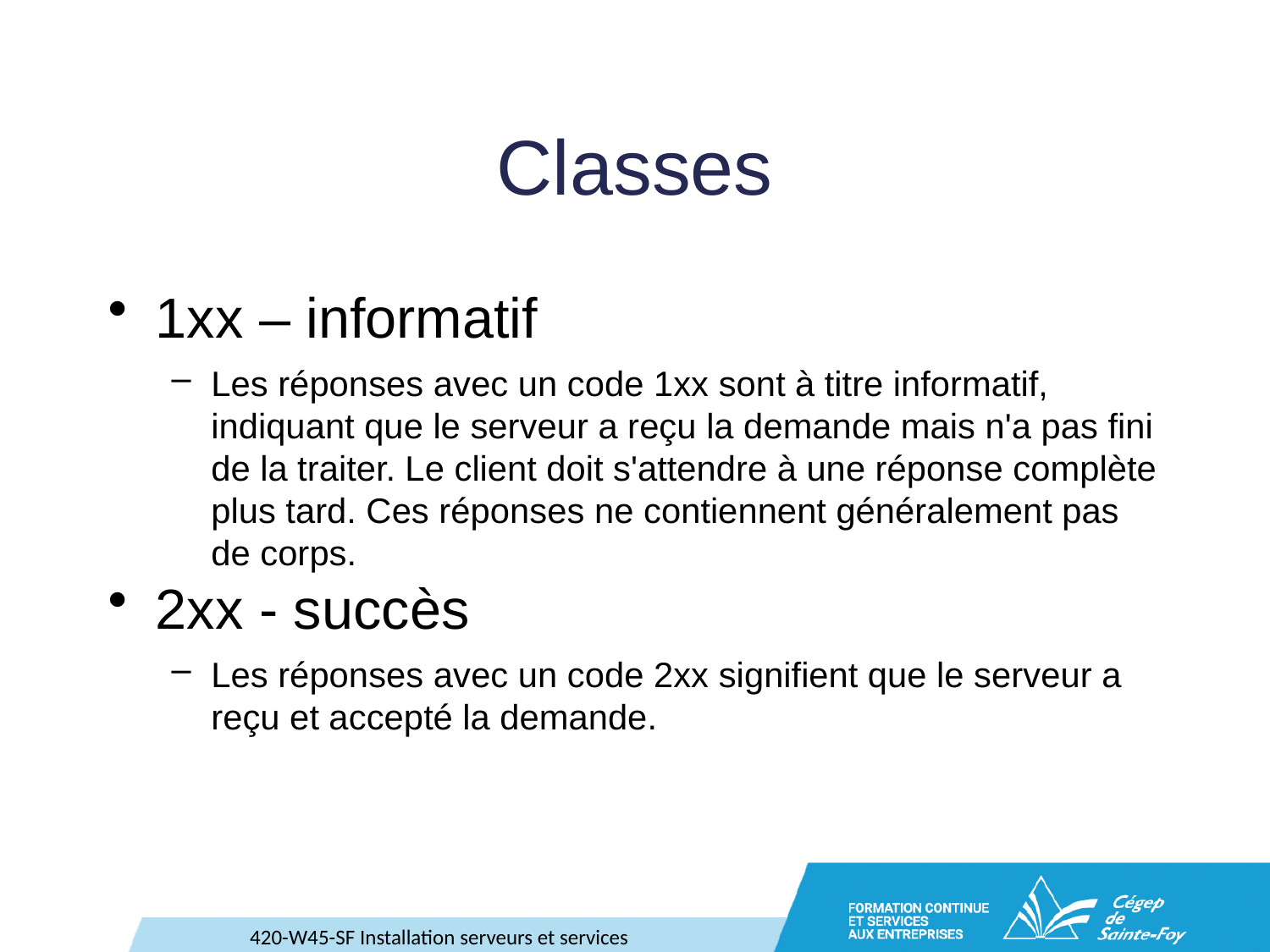

# Classes
1xx – informatif
Les réponses avec un code 1xx sont à titre informatif, indiquant que le serveur a reçu la demande mais n'a pas fini de la traiter. Le client doit s'attendre à une réponse complète plus tard. Ces réponses ne contiennent généralement pas de corps.
2xx - succès
Les réponses avec un code 2xx signifient que le serveur a reçu et accepté la demande.